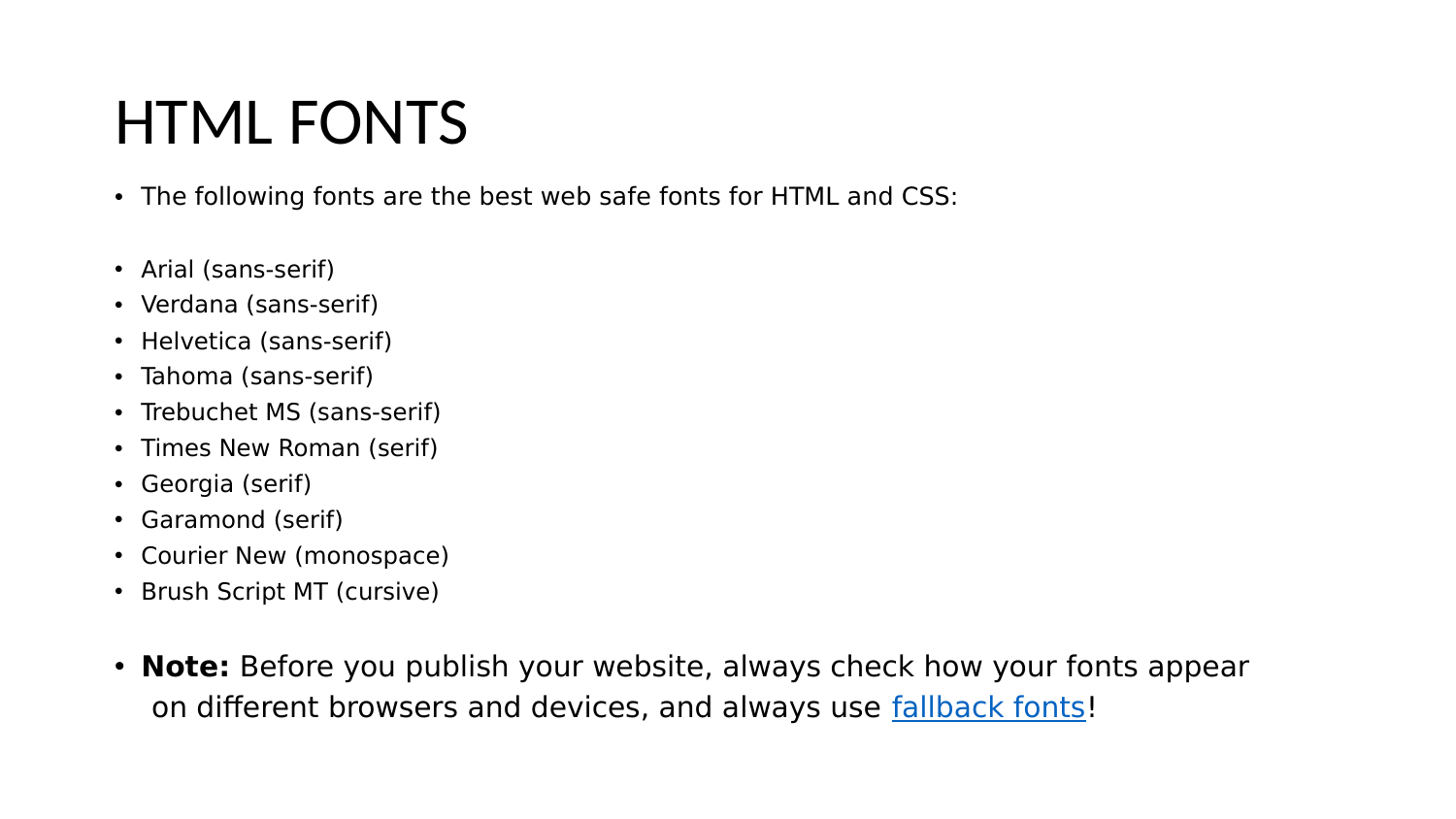

# HTML FONTS
The following fonts are the best web safe fonts for HTML and CSS:

Arial (sans-serif)
Verdana (sans-serif)
Helvetica (sans-serif)
Tahoma (sans-serif)
Trebuchet MS (sans-serif)
Times New Roman (serif)
Georgia (serif)
Garamond (serif)
Courier New (monospace)
Brush Script MT (cursive)

Note: Before you publish your website, always check how your fonts appear
    on different browsers and devices, and always use fallback fonts!